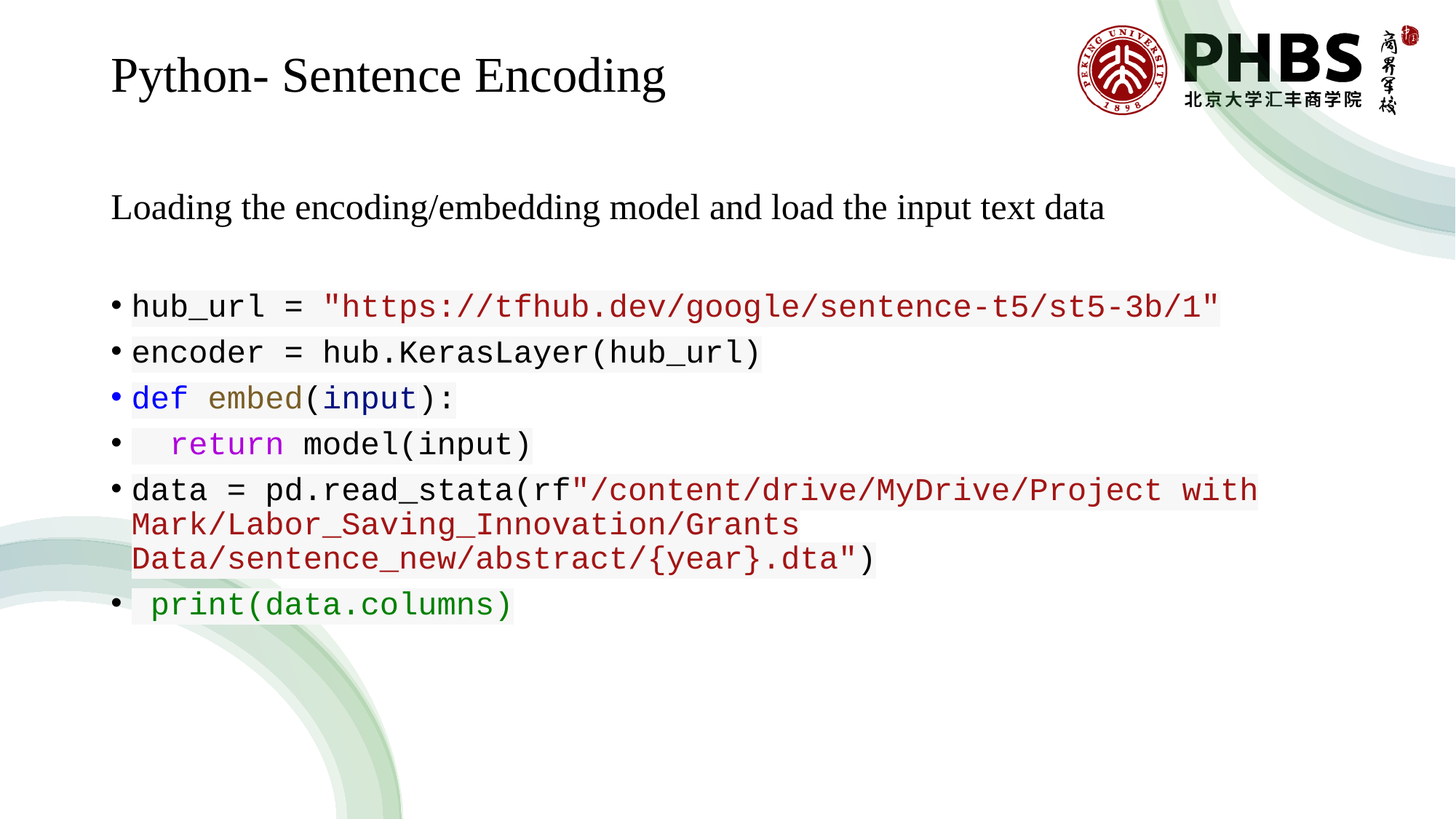

# Python- Sentence Encoding
Loading the encoding/embedding model and load the input text data

hub_url = "https://tfhub.dev/google/sentence-t5/st5-3b/1"
encoder = hub.KerasLayer(hub_url)
def embed(input):
  return model(input)
data = pd.read_stata(rf"/content/drive/MyDrive/Project with Mark/Labor_Saving_Innovation/Grants Data/sentence_new/abstract/{year}.dta")
 print(data.columns)